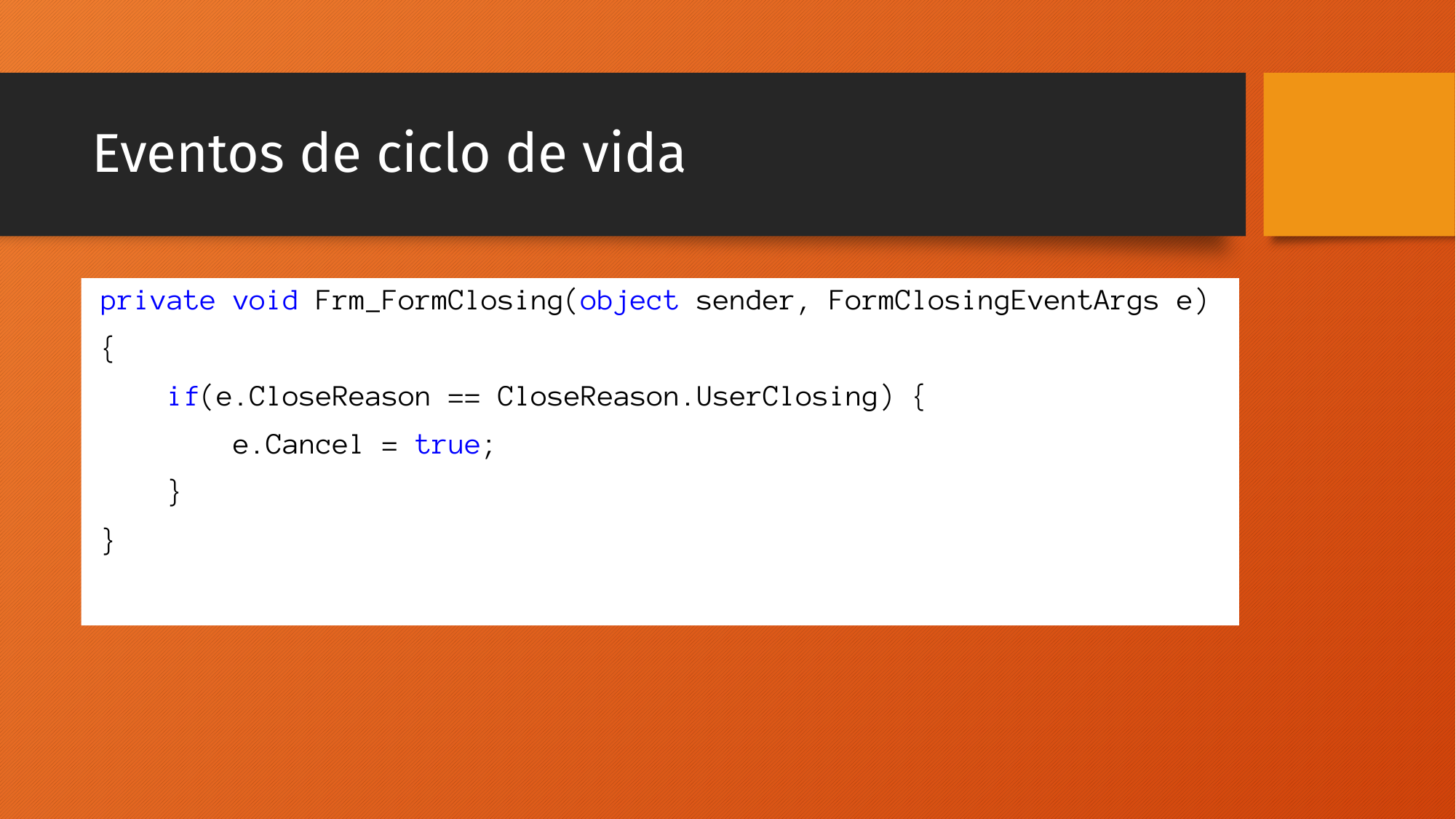

# Eventos de ciclo de vida
private void Frm_FormClosing(object sender, FormClosingEventArgs e)
{
    if(e.CloseReason == CloseReason.UserClosing) {
        e.Cancel = true;
    }
}